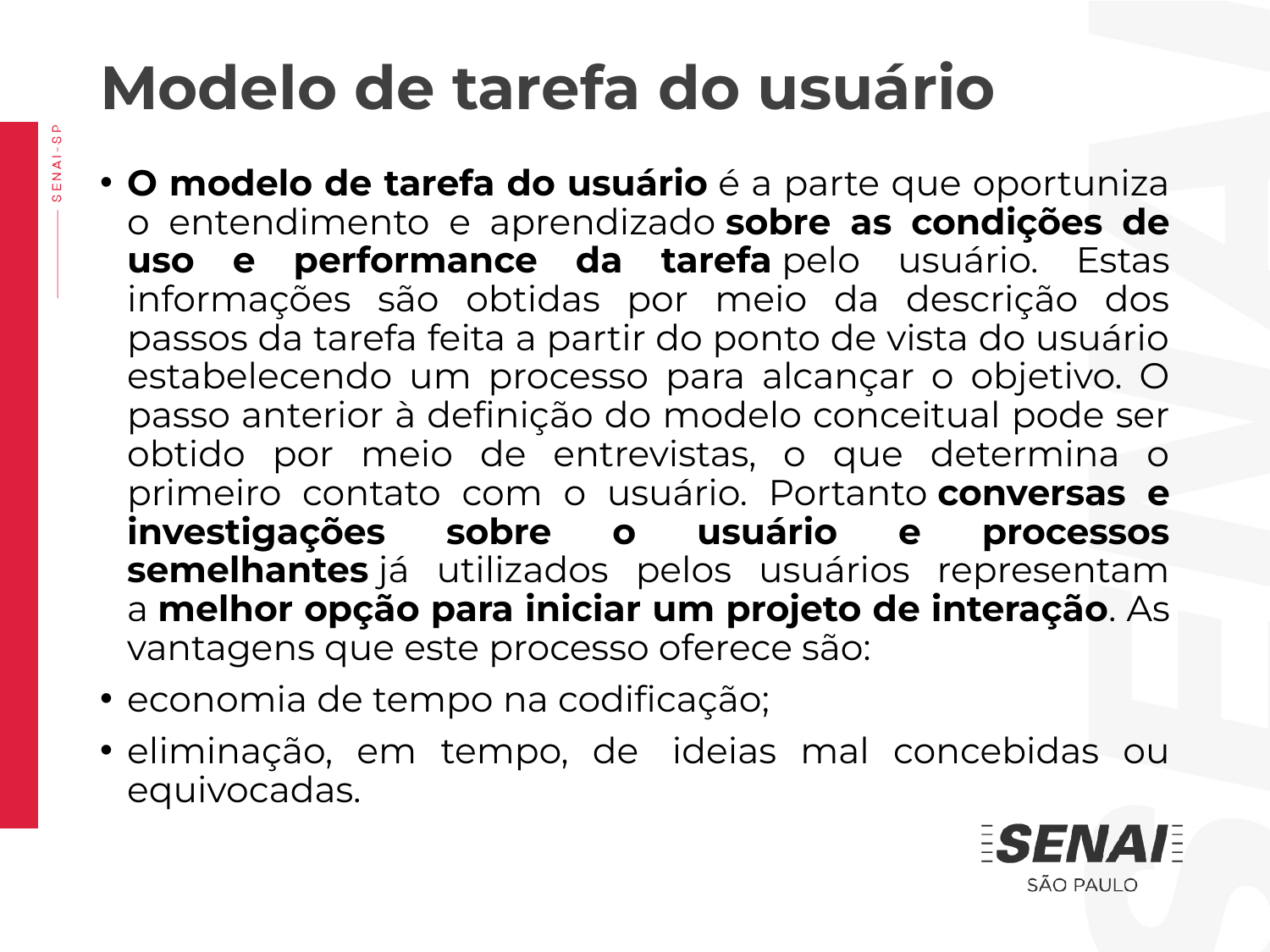

Modelo de tarefa do usuário
O modelo de tarefa do usuário é a parte que oportuniza o entendimento e aprendizado sobre as condições de uso e performance da tarefa pelo usuário. Estas informações são obtidas por meio da descrição dos passos da tarefa feita a partir do ponto de vista do usuário estabelecendo um processo para alcançar o objetivo. O passo anterior à definição do modelo conceitual pode ser obtido por meio de entrevistas, o que determina o primeiro contato com o usuário. Portanto conversas e investigações sobre o usuário e processos semelhantes já utilizados pelos usuários representam a melhor opção para iniciar um projeto de interação. As vantagens que este processo oferece são:
economia de tempo na codificação;
eliminação, em tempo, de  ideias mal concebidas ou equivocadas.